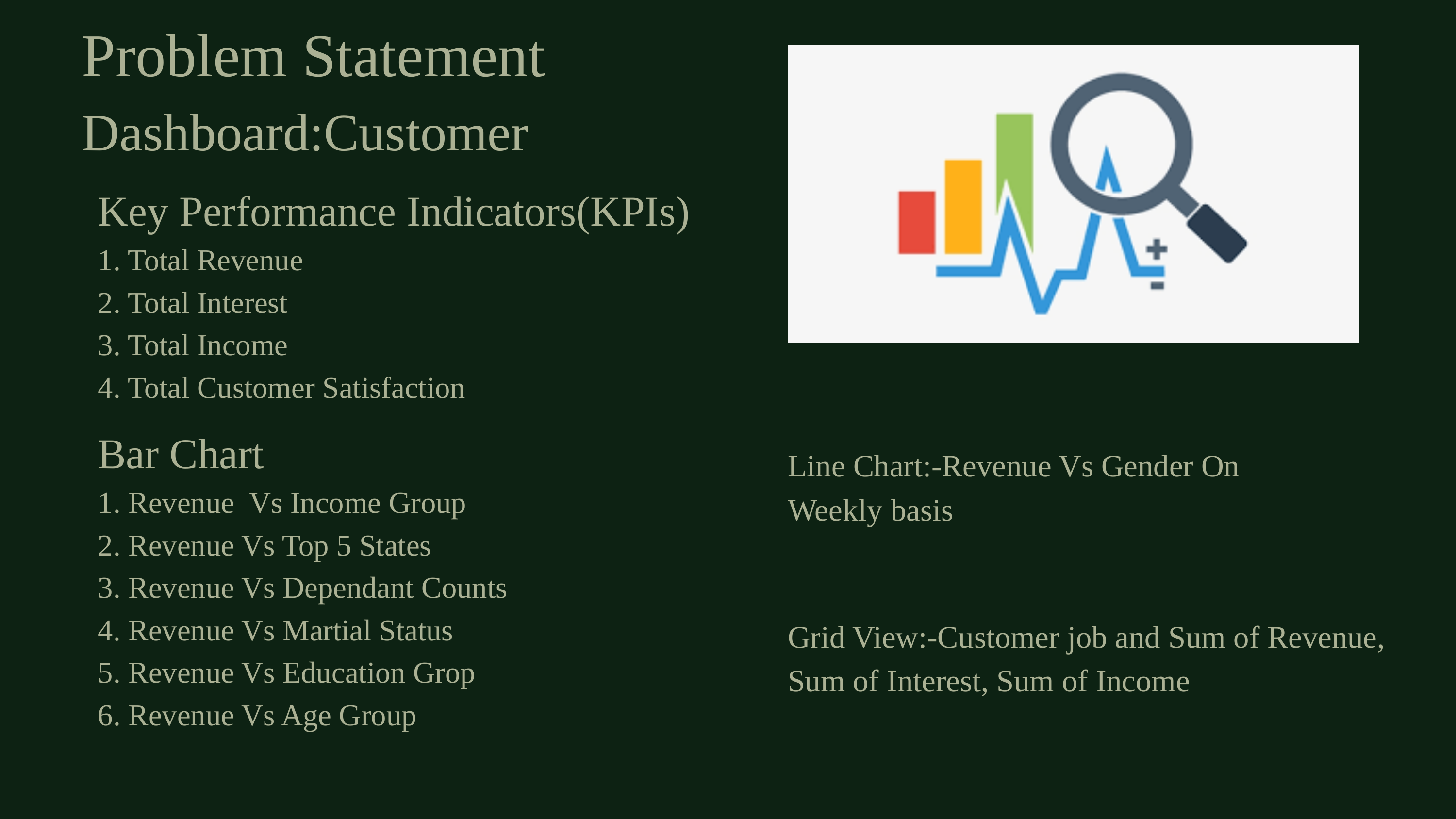

Problem Statement

Dashboard:Customer
Key Performance Indicators(KPIs)
1. Total Revenue
2. Total Interest
3. Total Income
4. Total Customer Satisfaction
Bar Chart
1. Revenue  Vs Income Group
2. Revenue Vs Top 5 States
3. Revenue Vs Dependant Counts
4. Revenue Vs Martial Status
5. Revenue Vs Education Grop
6. Revenue Vs Age Group
Line Chart:-Revenue Vs Gender On Weekly basis
Grid View:-Customer job and Sum of Revenue, Sum of Interest, Sum of Income